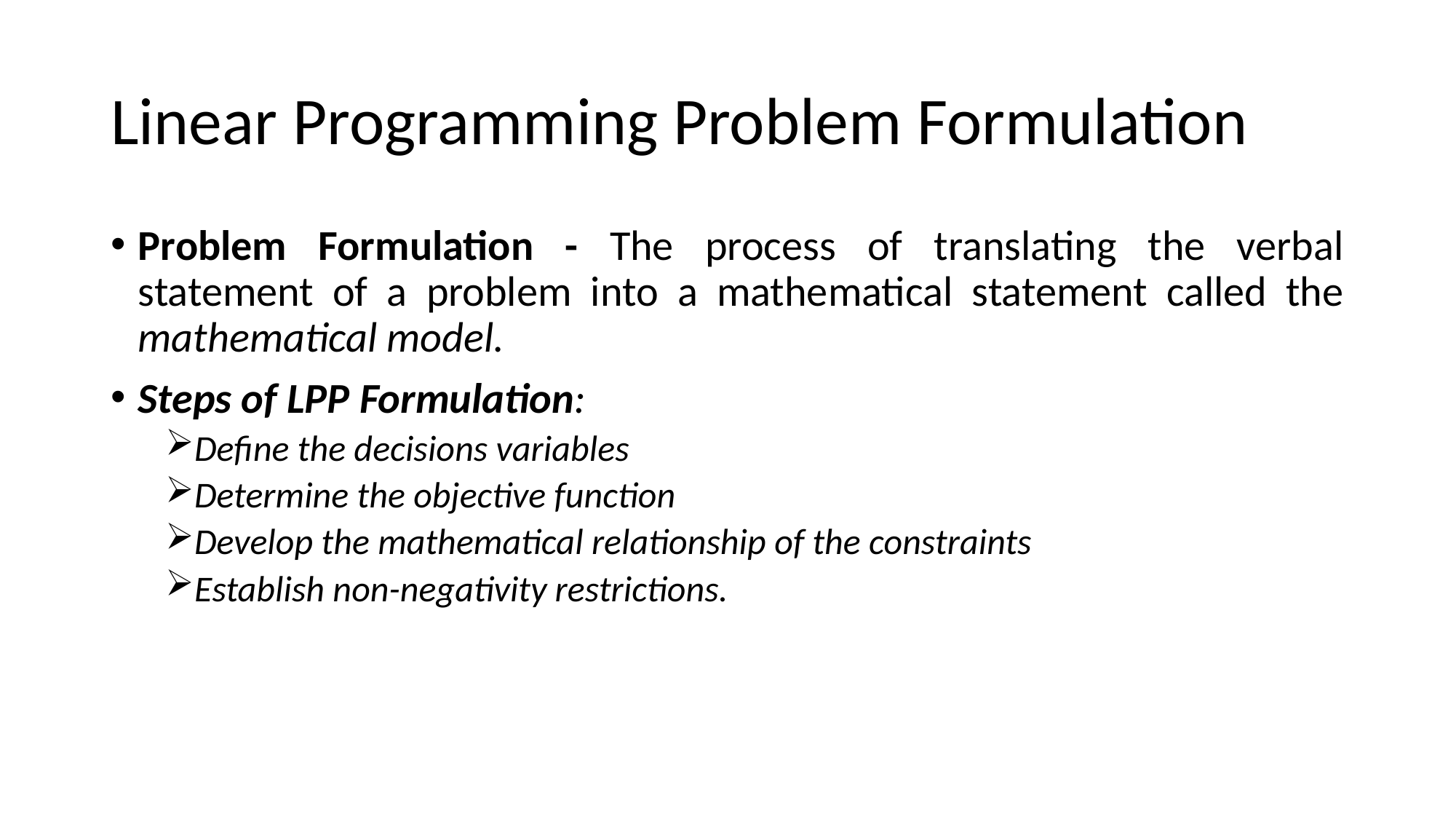

# Linear Programming Problem Formulation
Problem Formulation - The process of translating the verbal statement of a problem into a mathematical statement called the mathematical model.
Steps of LPP Formulation:
Define the decisions variables
Determine the objective function
Develop the mathematical relationship of the constraints
Establish non-negativity restrictions.